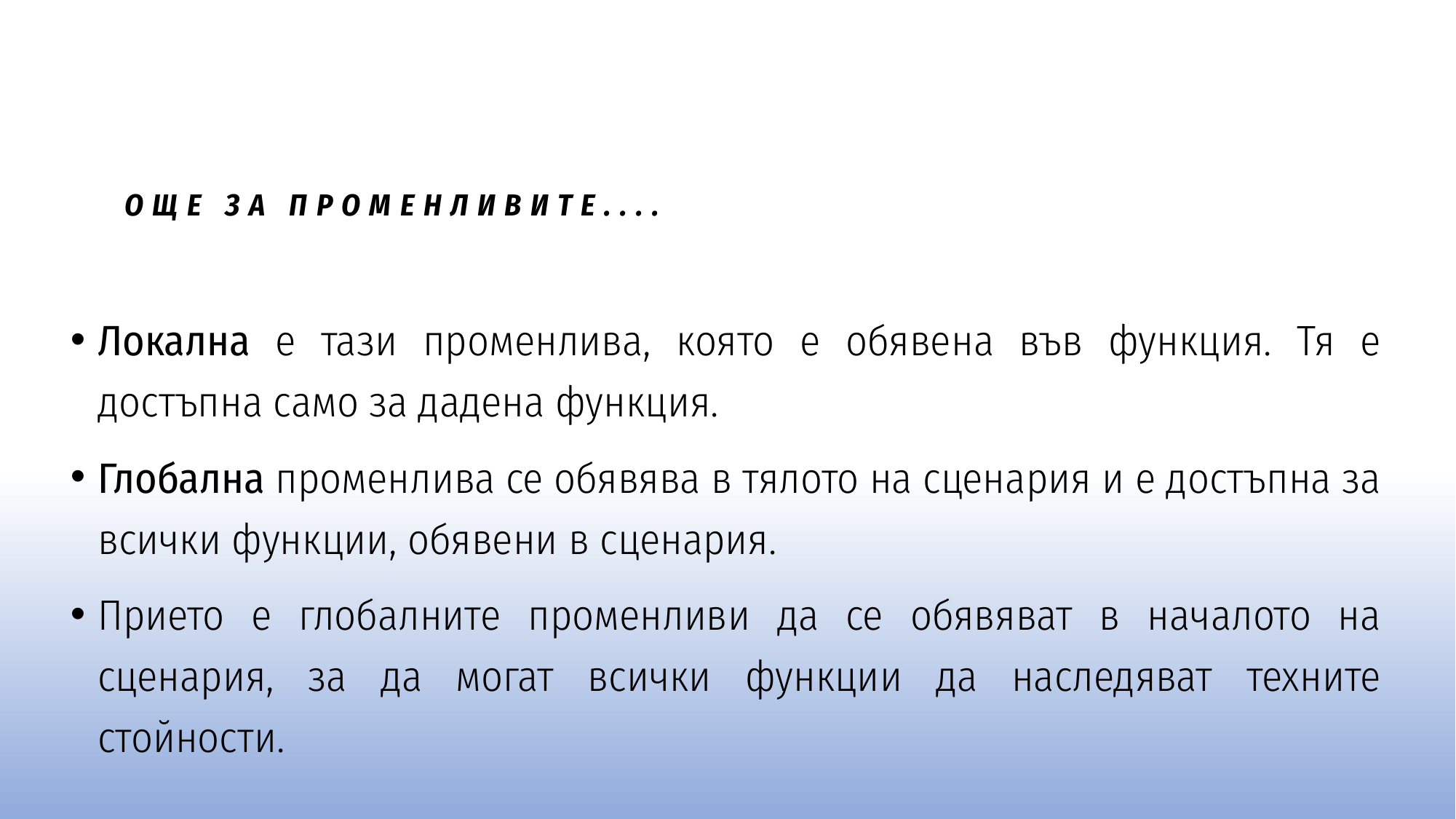

# Още за променливите....
Локална е тази променлива, която е обявена във функция. Тя е достъпна само за дадена функция.
Глобална променлива се обявява в тялото на сценария и е достъпна за всички функции, обявени в сценария.
Прието е глобалните променливи да се обявяват в началото на сценария, за да могат всички функции да наследяват техните стойности.